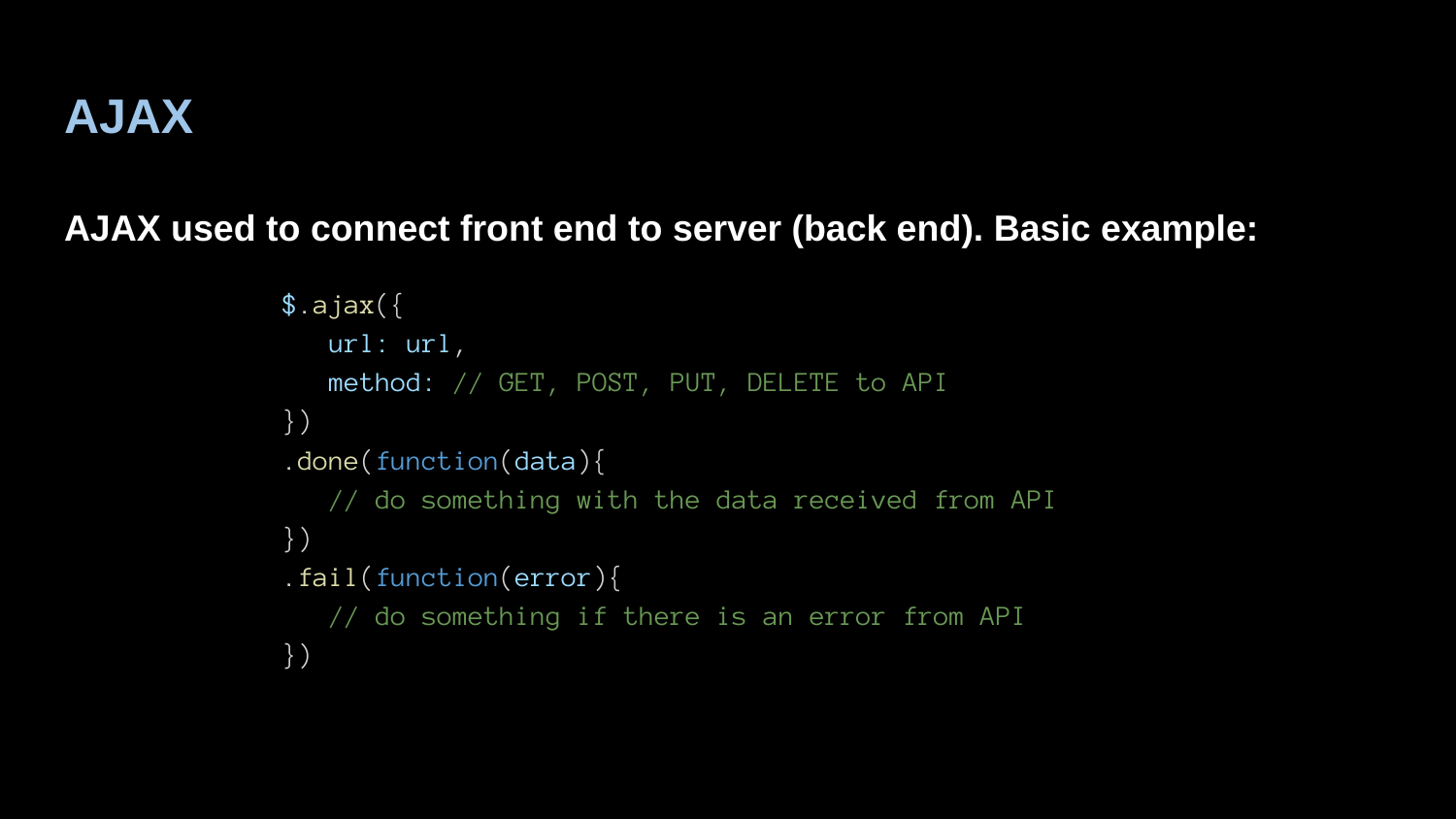

# AJAX
AJAX used to connect front end to server (back end). Basic example:
$.ajax({
   url: url,
   method: // GET, POST, PUT, DELETE to API
})
.done(function(data){
   // do something with the data received from API
})
.fail(function(error){
   // do something if there is an error from API
})